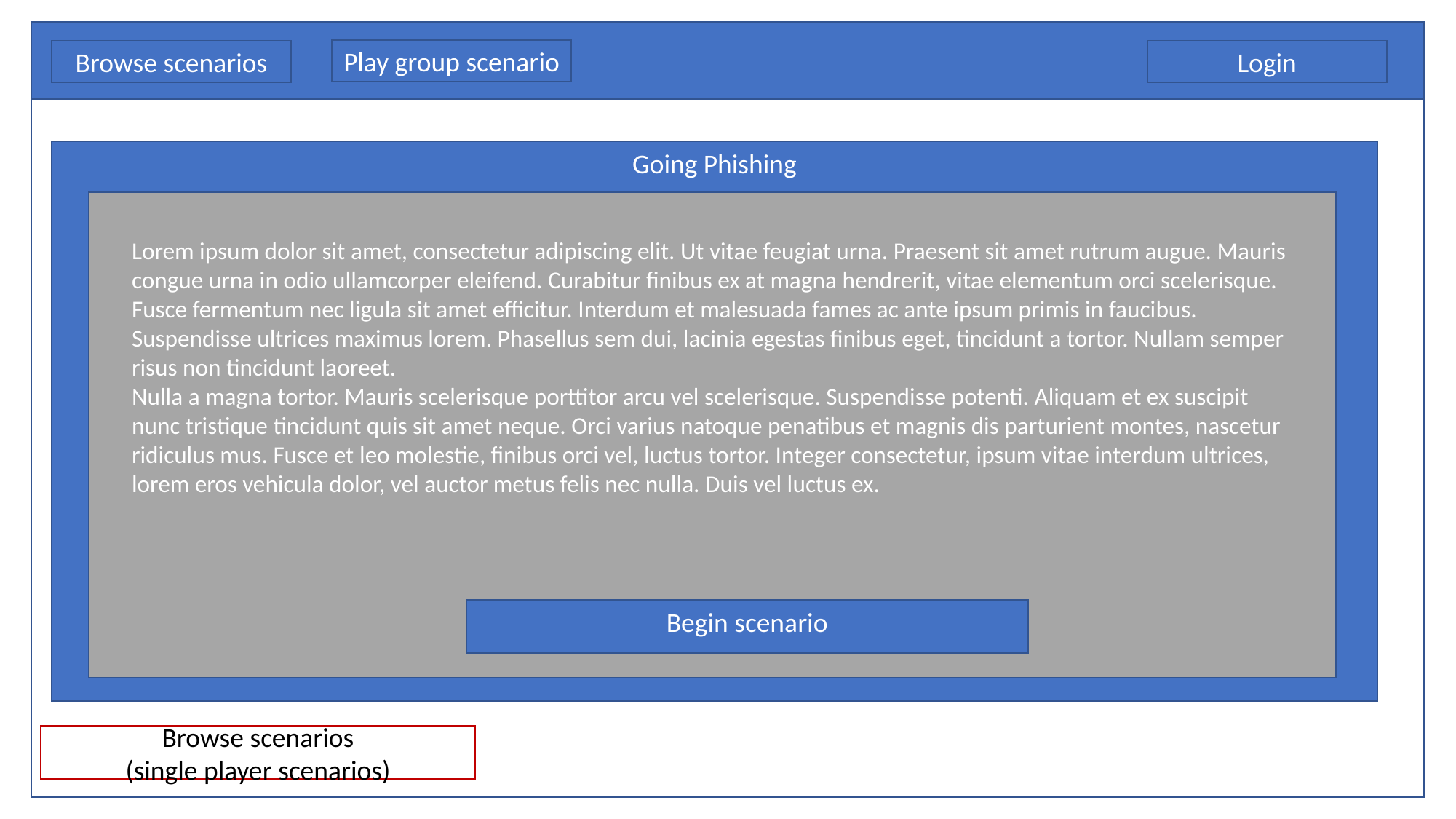

Play group scenario
Login
Browse scenarios
Going Phishing
Lorem ipsum dolor sit amet, consectetur adipiscing elit. Ut vitae feugiat urna. Praesent sit amet rutrum augue. Mauris congue urna in odio ullamcorper eleifend. Curabitur finibus ex at magna hendrerit, vitae elementum orci scelerisque. Fusce fermentum nec ligula sit amet efficitur. Interdum et malesuada fames ac ante ipsum primis in faucibus. Suspendisse ultrices maximus lorem. Phasellus sem dui, lacinia egestas finibus eget, tincidunt a tortor. Nullam semper risus non tincidunt laoreet.
Nulla a magna tortor. Mauris scelerisque porttitor arcu vel scelerisque. Suspendisse potenti. Aliquam et ex suscipit nunc tristique tincidunt quis sit amet neque. Orci varius natoque penatibus et magnis dis parturient montes, nascetur ridiculus mus. Fusce et leo molestie, finibus orci vel, luctus tortor. Integer consectetur, ipsum vitae interdum ultrices, lorem eros vehicula dolor, vel auctor metus felis nec nulla. Duis vel luctus ex.
Begin scenario
Browse scenarios
(single player scenarios)